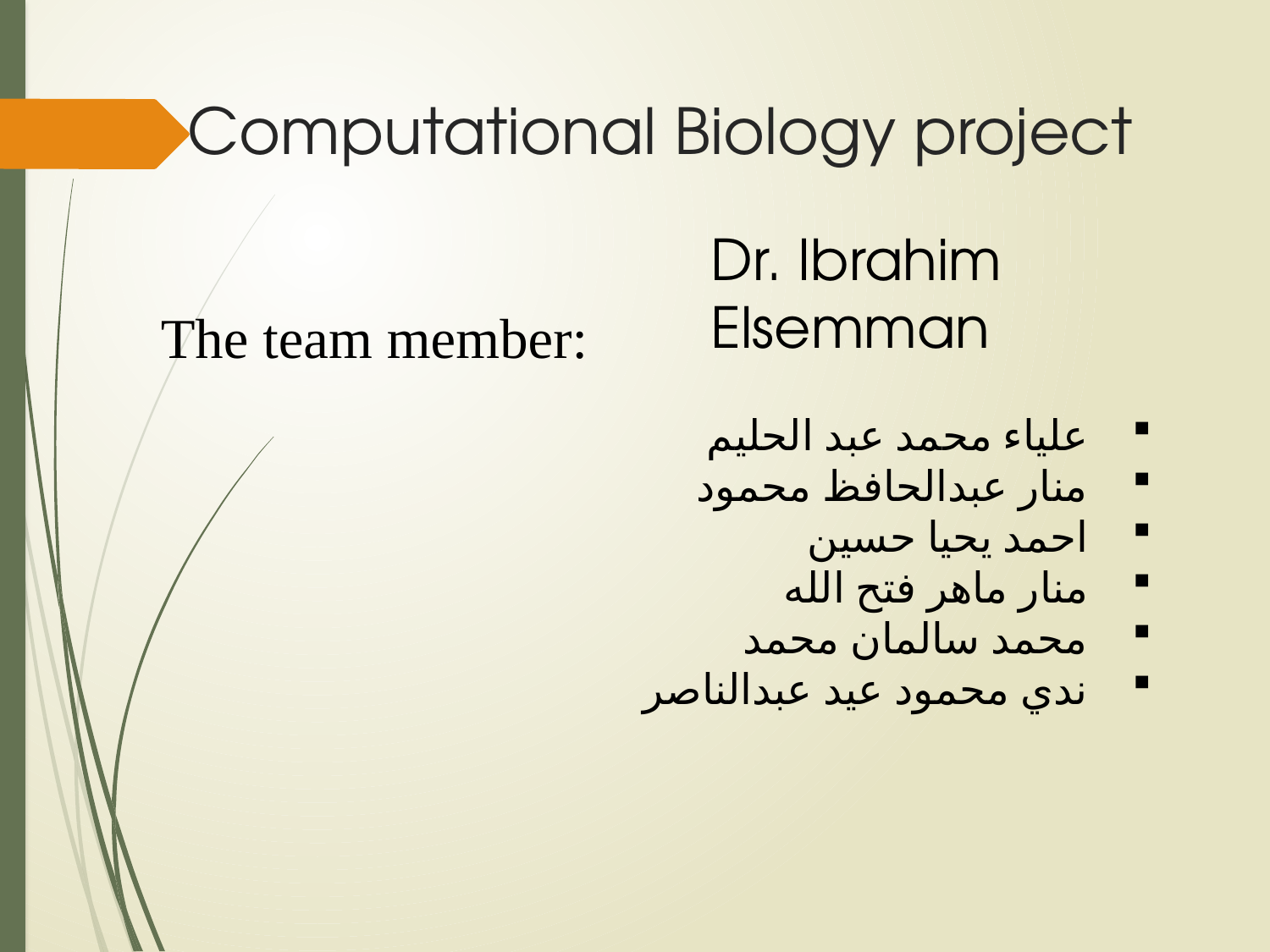

# Computational Biology project
Dr. Ibrahim Elsemman
The team member:

علياء محمد عبد الحليم
منار عبدالحافظ محمود
احمد يحيا حسين
منار ماهر فتح الله
محمد سالمان محمد
ندي محمود عيد عبدالناصر